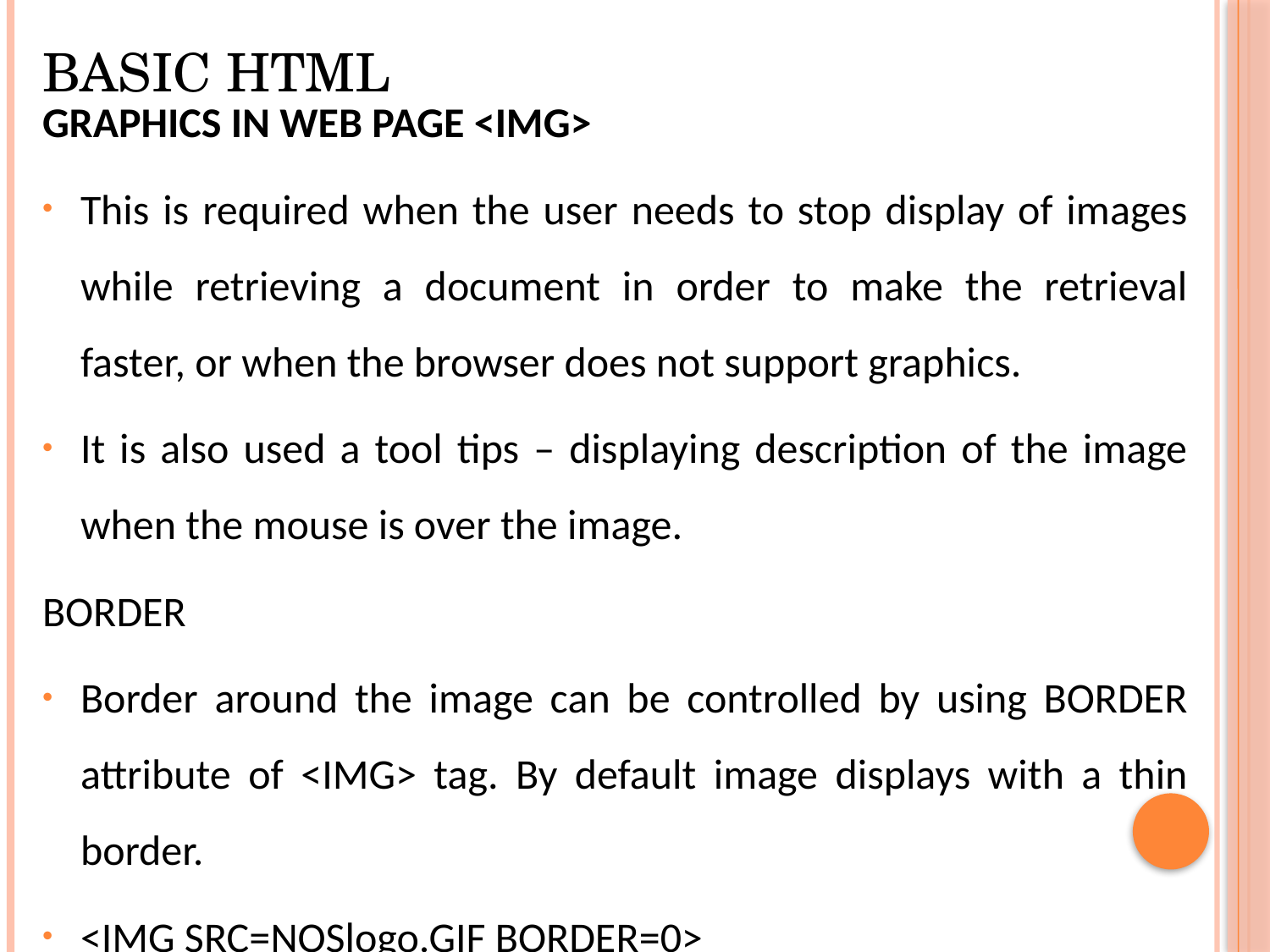

# Basic HTML
GRAPHICS IN WEB PAGE <IMG>
This is required when the user needs to stop display of images while retrieving a document in order to make the retrieval faster, or when the browser does not support graphics.
It is also used a tool tips – displaying description of the image when the mouse is over the image.
BORDER
Border around the image can be controlled by using BORDER attribute of <IMG> tag. By default image displays with a thin border.
<IMG SRC=NOSlogo.GIF BORDER=0>